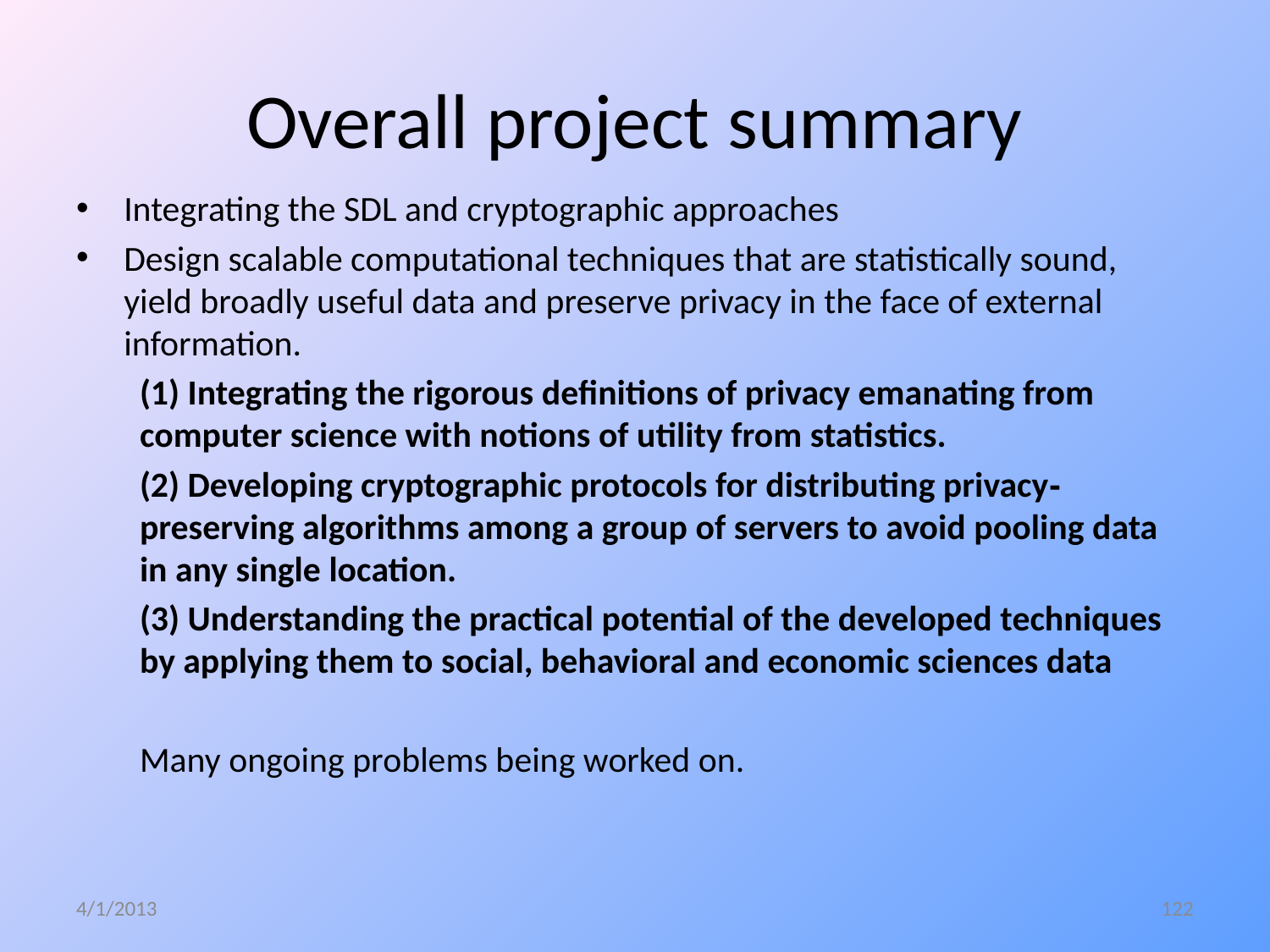

# Overall project summary
Integrating the SDL and cryptographic approaches
Design scalable computational techniques that are statistically sound, yield broadly useful data and preserve privacy in the face of external information.
(1) Integrating the rigorous definitions of privacy emanating from computer science with notions of utility from statistics.
(2) Developing cryptographic protocols for distributing privacy‐ preserving algorithms among a group of servers to avoid pooling data in any single location.
(3) Understanding the practical potential of the developed techniques by applying them to social, behavioral and economic sciences data

Many ongoing problems being worked on.
4/1/2013
122